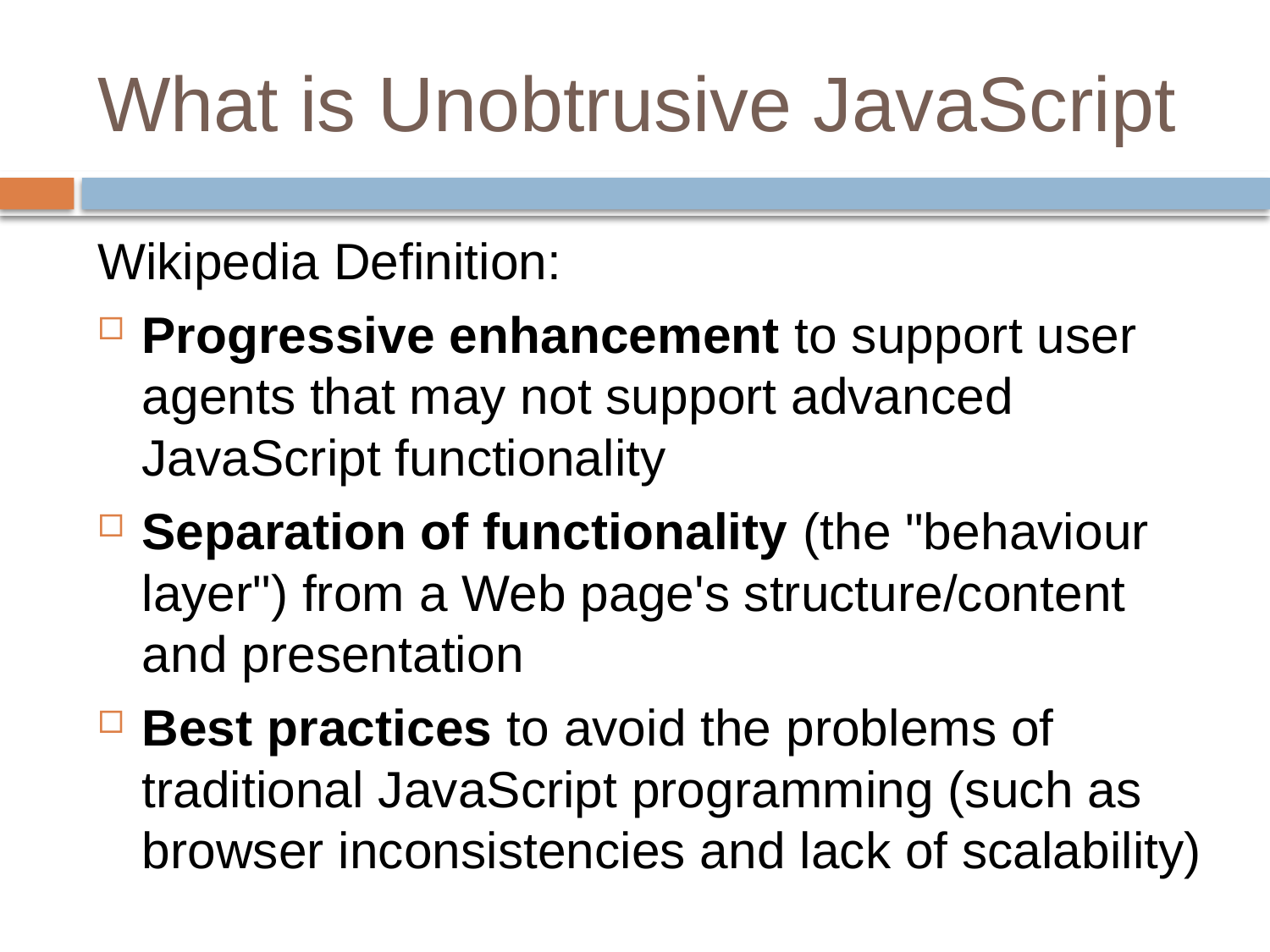

# What is Unobtrusive JavaScript
Wikipedia Definition:
Progressive enhancement to support user agents that may not support advanced JavaScript functionality
Separation of functionality (the "behaviour layer") from a Web page's structure/content and presentation
Best practices to avoid the problems of traditional JavaScript programming (such as browser inconsistencies and lack of scalability)